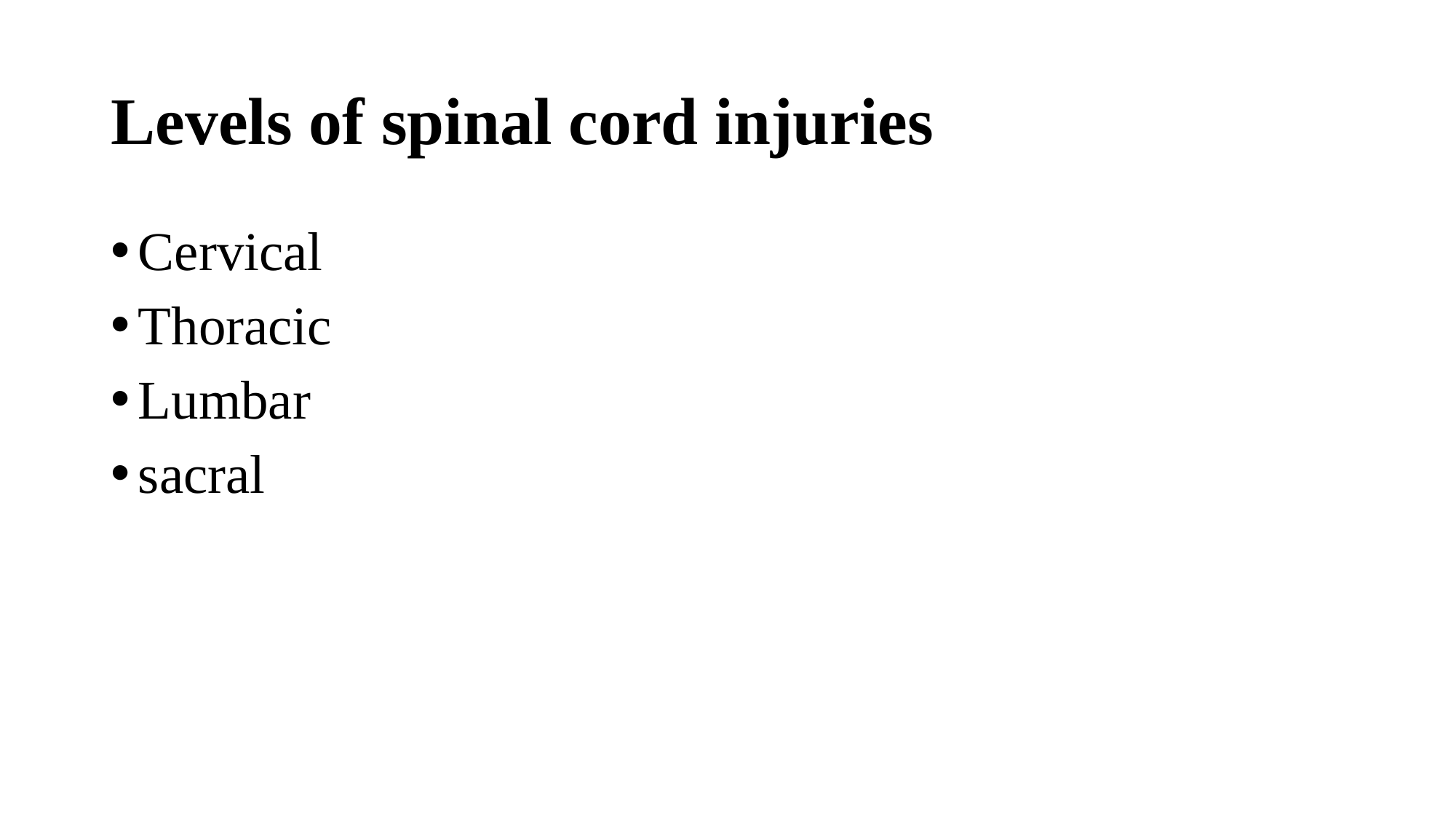

# Levels of spinal cord injuries
Cervical
Thoracic
Lumbar
sacral